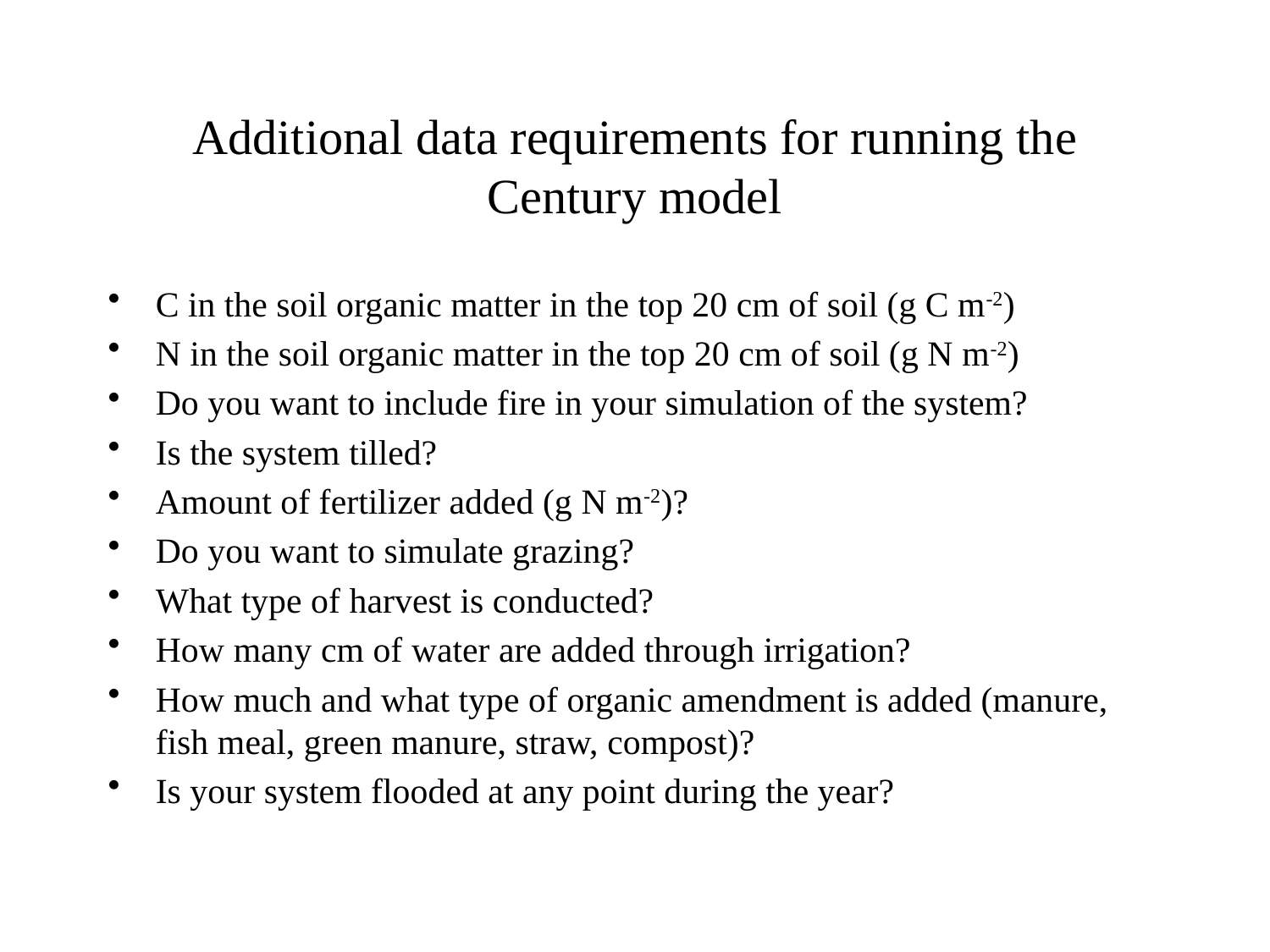

# Additional data requirements for running the Century model
C in the soil organic matter in the top 20 cm of soil (g C m-2)
N in the soil organic matter in the top 20 cm of soil (g N m-2)
Do you want to include fire in your simulation of the system?
Is the system tilled?
Amount of fertilizer added (g N m-2)?
Do you want to simulate grazing?
What type of harvest is conducted?
How many cm of water are added through irrigation?
How much and what type of organic amendment is added (manure, fish meal, green manure, straw, compost)?
Is your system flooded at any point during the year?